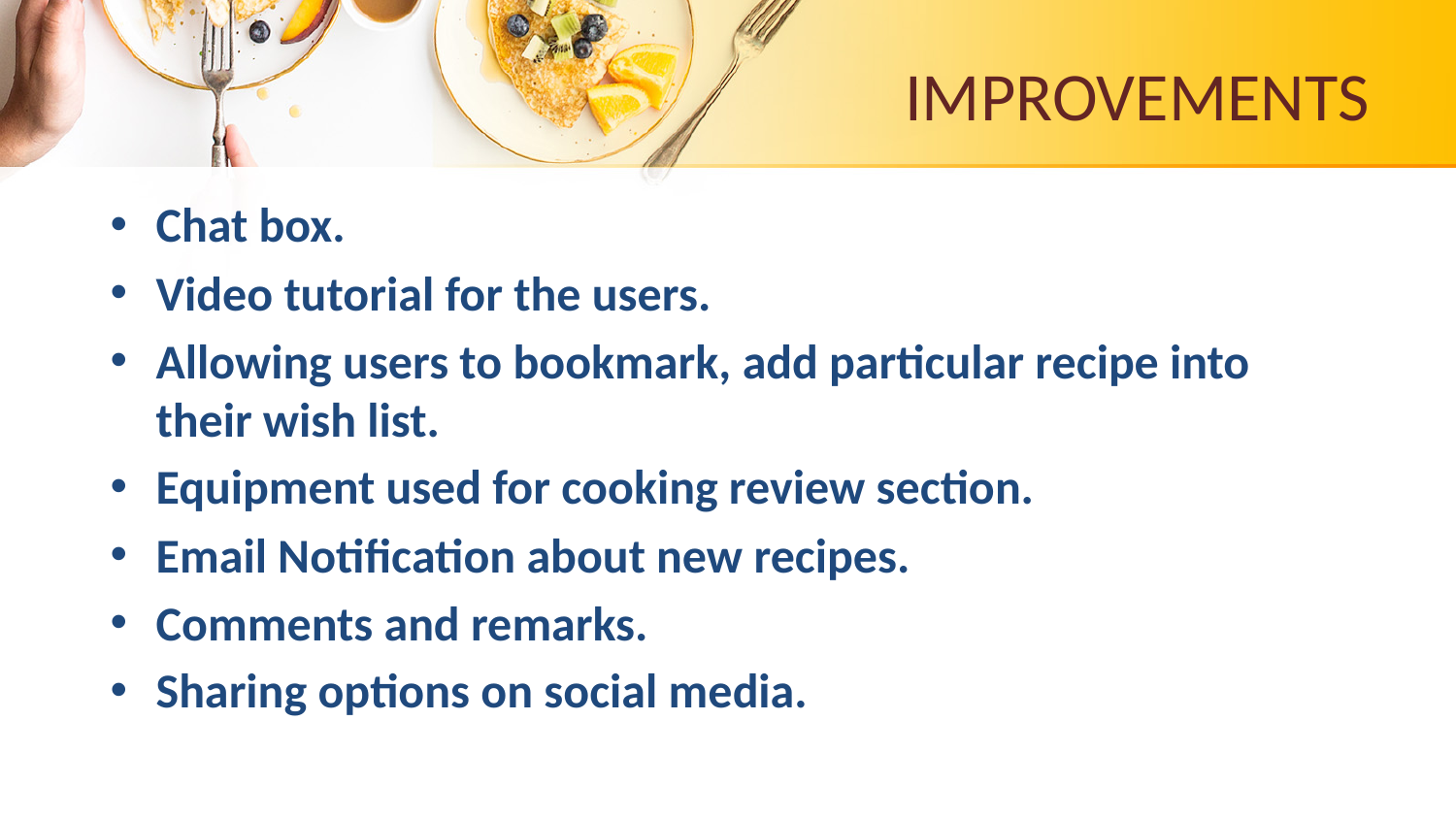

# IMPROVEMENTS
Chat box.
Video tutorial for the users.
Allowing users to bookmark, add particular recipe into their wish list.
Equipment used for cooking review section.
Email Notification about new recipes.
Comments and remarks.
Sharing options on social media.